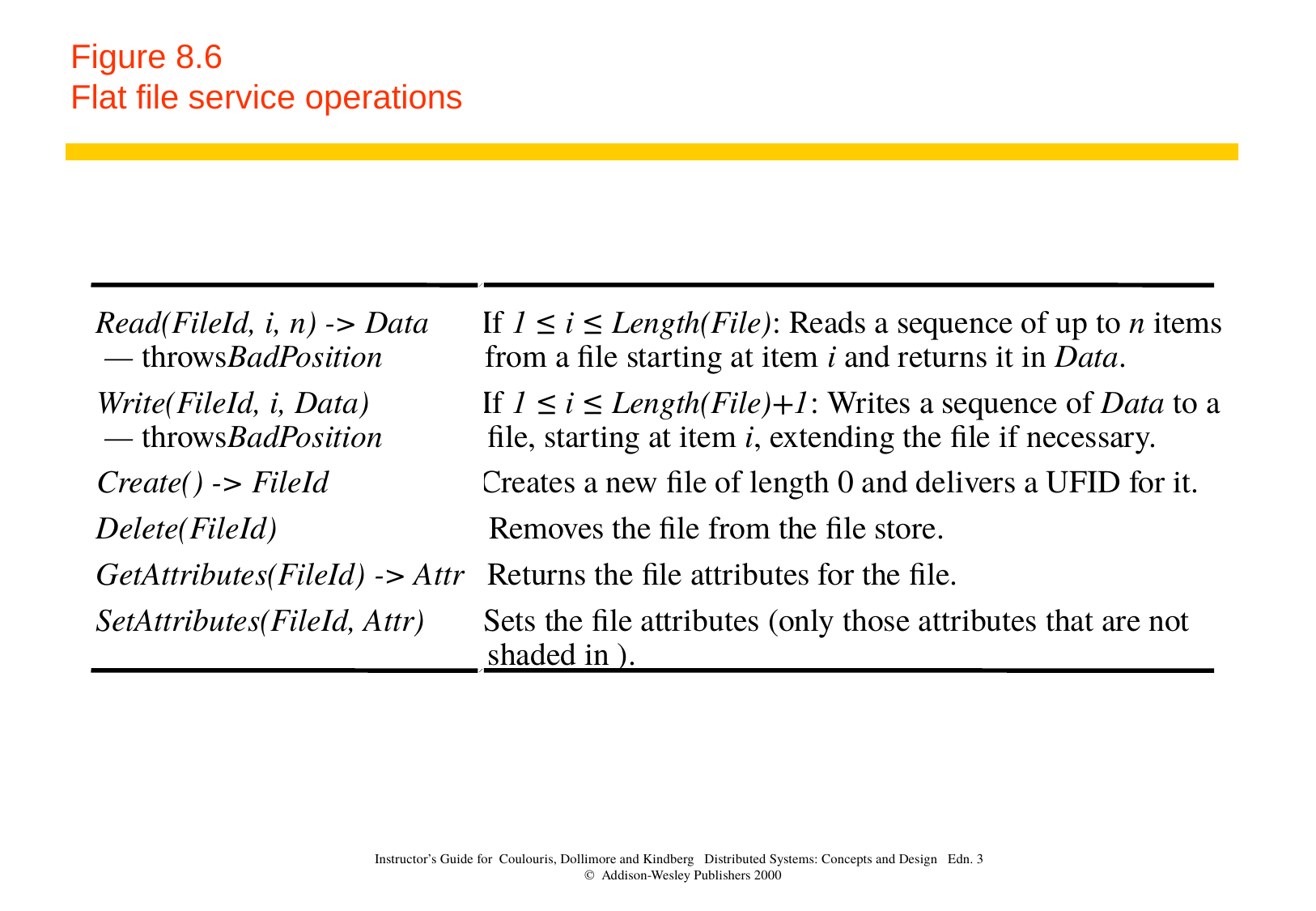

# Figure 8.6 Flat file service operations

Read(FileId, i, n) -> Data

If 1 ≤ i ≤ Length(File): Reads a sequence of up to n items
—
throws
 BadPosition
from a file starting at item i and returns it in Data.

Write(FileId, i, Data)

If 1 ≤ i ≤ Length(File)+1: Writes a sequence of Data to a
—
throws
 BadPosition
file, starting at item i, extending the file if necessary.

Create() -> FileId
Creates a new file of length 0 and delivers a UFID for it.

Delete(FileId)

Removes the file from the file store.

GetAttributes(FileId) -> Attr

Returns the file attributes for the file.

SetAttributes(FileId, Attr)

Sets the file attributes (only those attributes that are not
shaded in ).

Instructor’s Guide for  Coulouris, Dollimore and Kindberg   Distributed Systems: Concepts and Design   Edn. 3
©  Addison-Wesley Publishers 2000